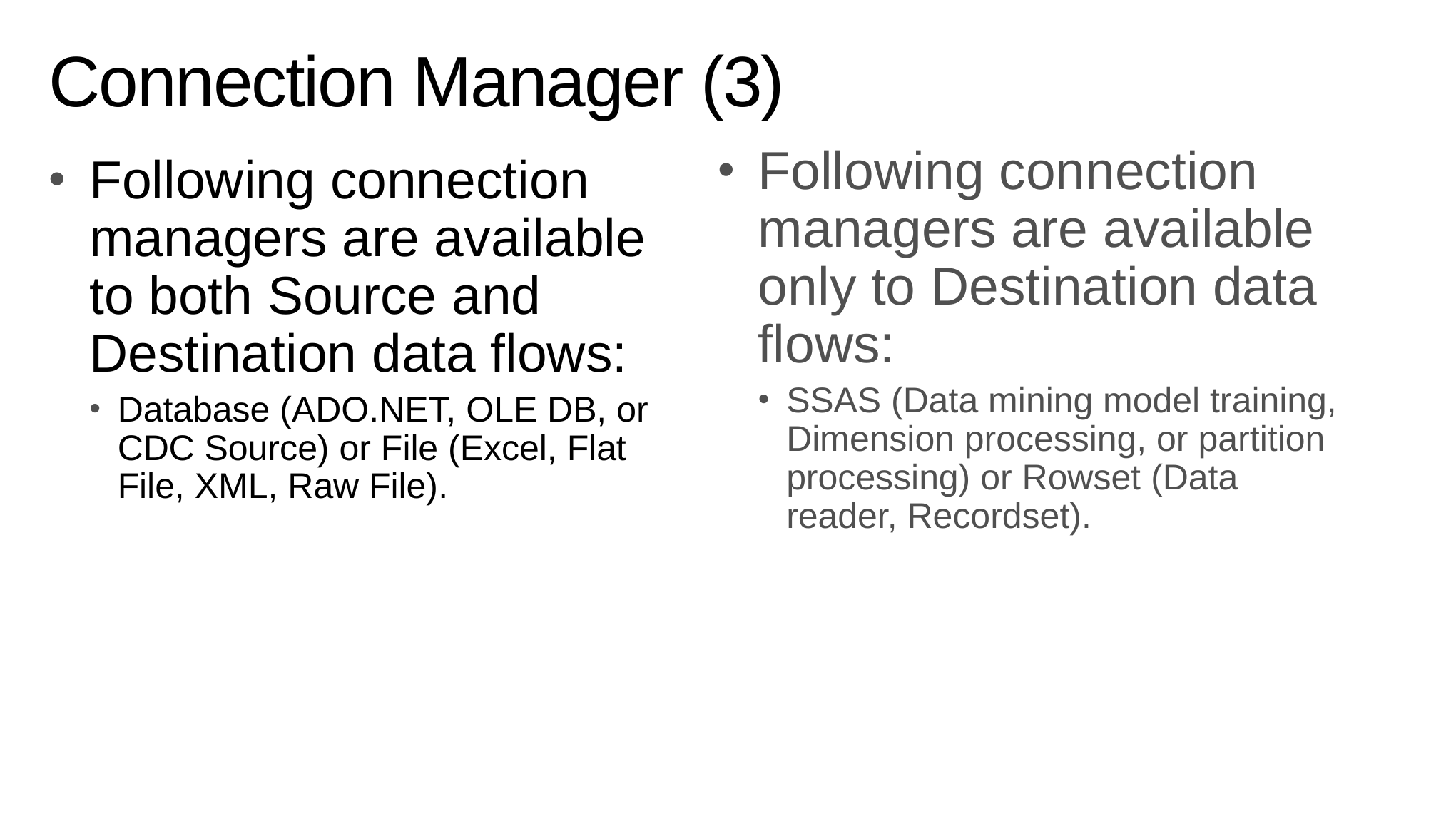

# Connection Manager (3)
Following connection managers are available only to Destination data flows:
SSAS (Data mining model training, Dimension processing, or partition processing) or Rowset (Data reader, Recordset).
Following connection managers are available to both Source and Destination data flows:
Database (ADO.NET, OLE DB, or CDC Source) or File (Excel, Flat File, XML, Raw File).